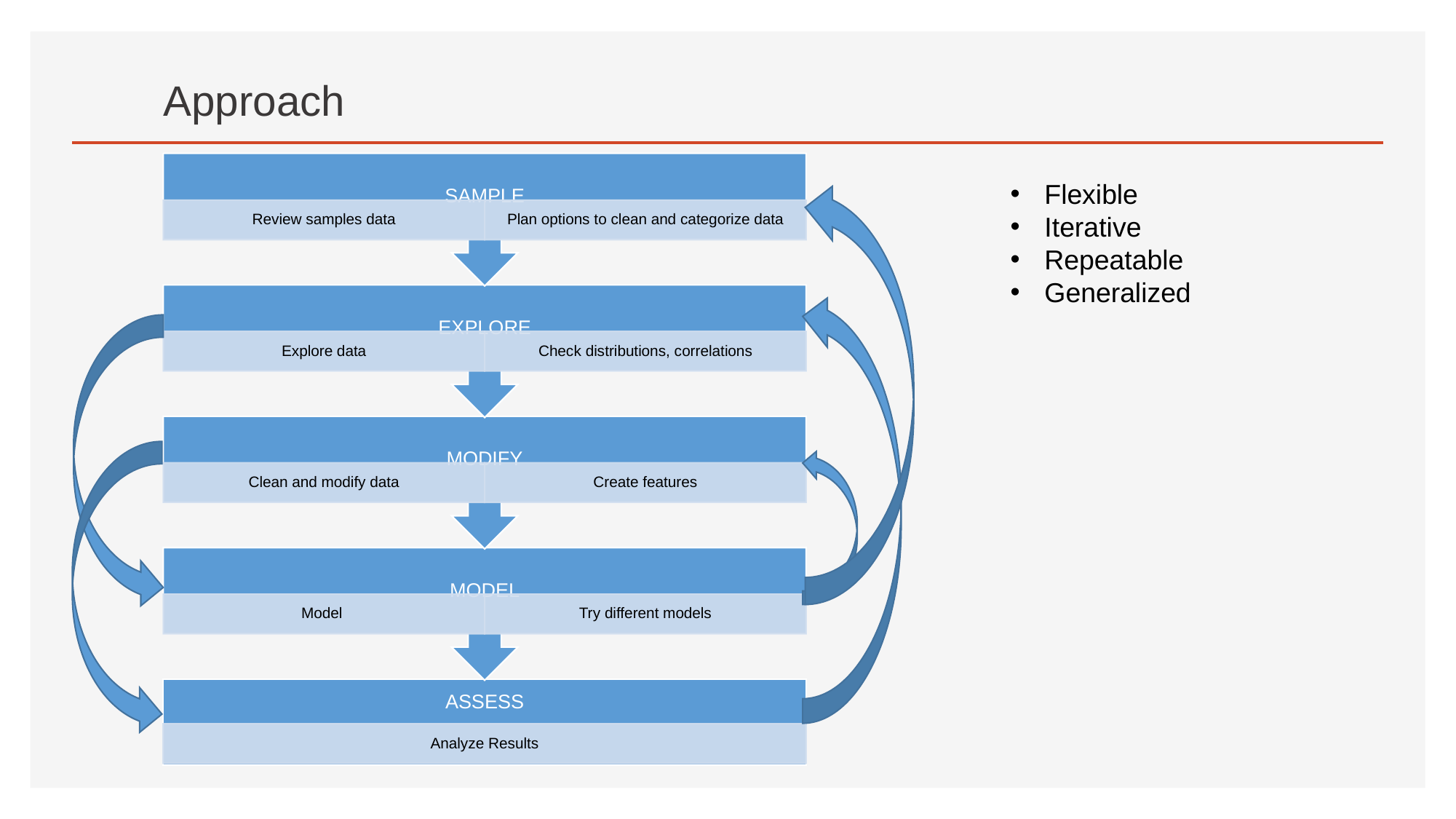

# Approach
ASSESS
Analyze Results
MODEL
Model
Try different models
MODIFY
Clean and modify data
Create features
EXPLORE
Explore data
Check distributions, correlations
SAMPLE
Review samples data
Plan options to clean and categorize data
Flexible
Iterative
Repeatable
Generalized